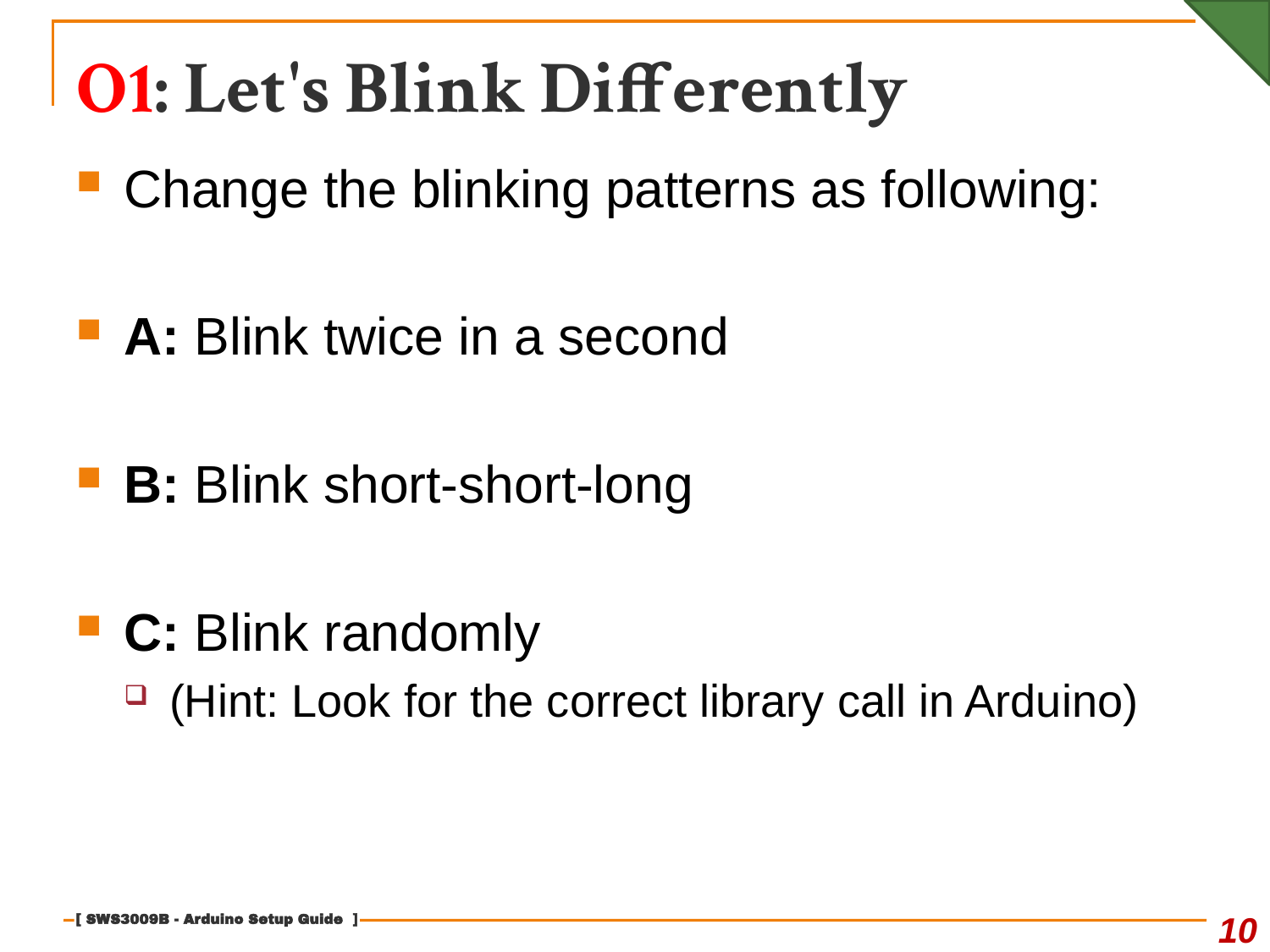

# O1: Let's Blink Differently
Change the blinking patterns as following:

A: Blink twice in a second

B: Blink short-short-long

C: Blink randomly
(Hint: Look for the correct library call in Arduino)

10
[ SWS3009B - Arduino Setup Guide  ]